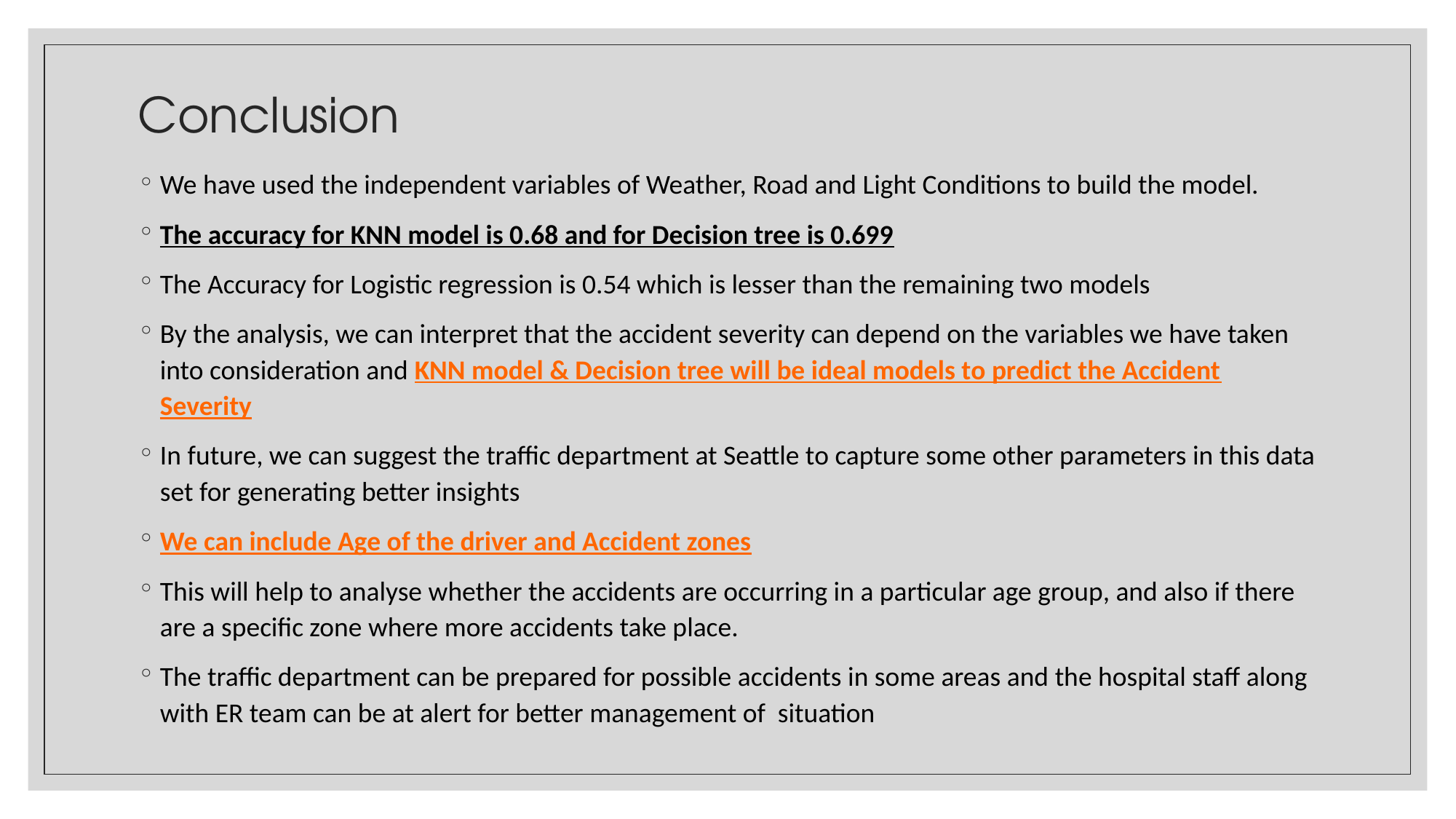

# Conclusion
We have used the independent variables of Weather, Road and Light Conditions to build the model.
The accuracy for KNN model is 0.68 and for Decision tree is 0.699
The Accuracy for Logistic regression is 0.54 which is lesser than the remaining two models
By the analysis, we can interpret that the accident severity can depend on the variables we have taken into consideration and KNN model & Decision tree will be ideal models to predict the Accident Severity
In future, we can suggest the traffic department at Seattle to capture some other parameters in this data set for generating better insights
We can include Age of the driver and Accident zones
This will help to analyse whether the accidents are occurring in a particular age group, and also if there are a specific zone where more accidents take place.
The traffic department can be prepared for possible accidents in some areas and the hospital staff along with ER team can be at alert for better management of  situation